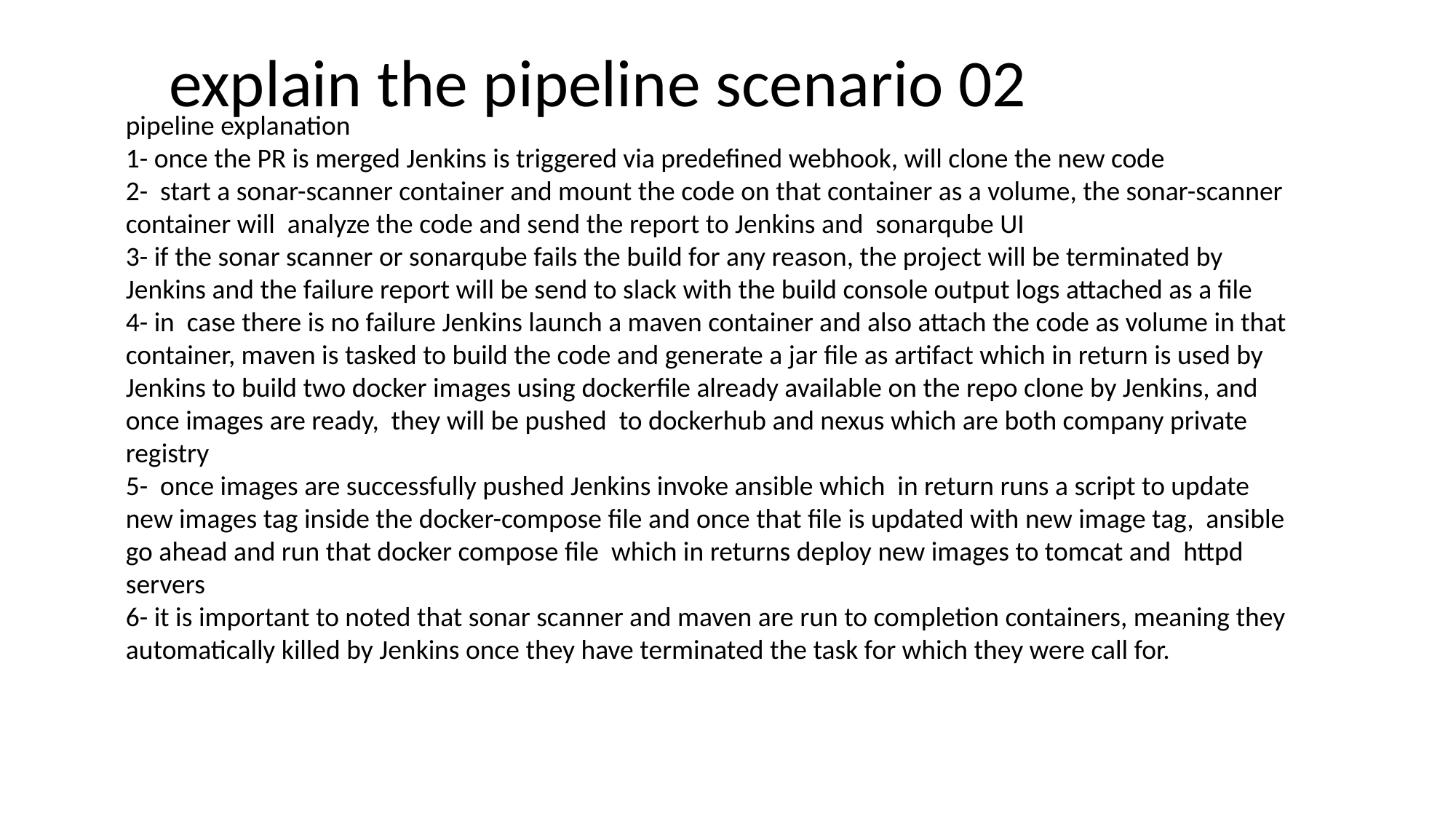

explain the pipeline scenario 02

pipeline explanation
1- once the PR is merged Jenkins is triggered via predefined webhook, will clone the new code
2-  start a sonar-scanner container and mount the code on that container as a volume, the sonar-scanner container will  analyze the code and send the report to Jenkins and  sonarqube UI
3- if the sonar scanner or sonarqube fails the build for any reason, the project will be terminated by Jenkins and the failure report will be send to slack with the build console output logs attached as a file
4- in  case there is no failure Jenkins launch a maven container and also attach the code as volume in that container, maven is tasked to build the code and generate a jar file as artifact which in return is used by Jenkins to build two docker images using dockerfile already available on the repo clone by Jenkins, and once images are ready,  they will be pushed  to dockerhub and nexus which are both company private registry
5-  once images are successfully pushed Jenkins invoke ansible which  in return runs a script to update  new images tag inside the docker-compose file and once that file is updated with new image tag,  ansible go ahead and run that docker compose file  which in returns deploy new images to tomcat and  httpd servers
6- it is important to noted that sonar scanner and maven are run to completion containers, meaning they automatically killed by Jenkins once they have terminated the task for which they were call for.